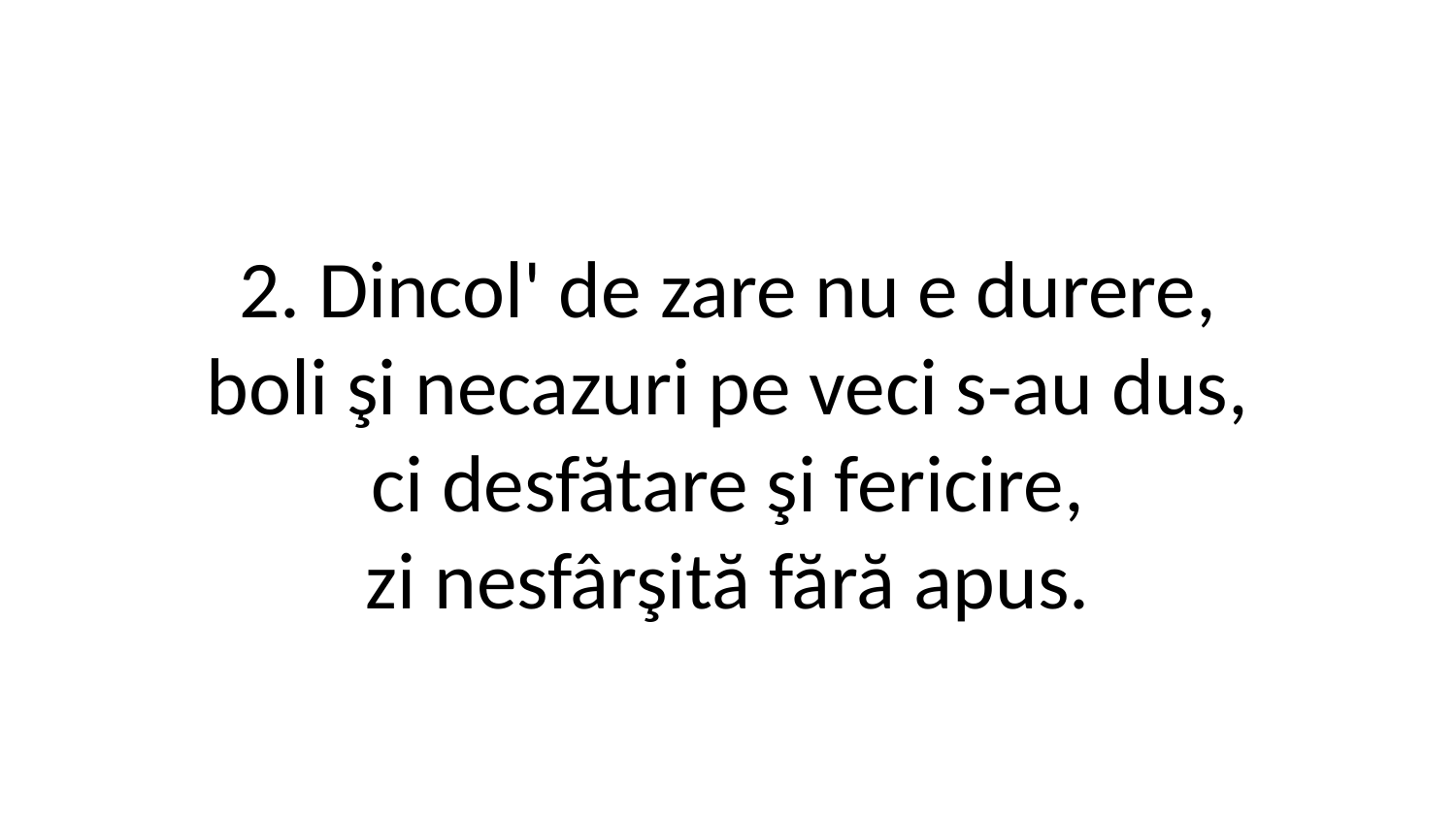

2. Dincol' de zare nu e durere,
boli şi necazuri pe veci s-au dus,
ci desfătare şi fericire,
zi nesfârşită fără apus.